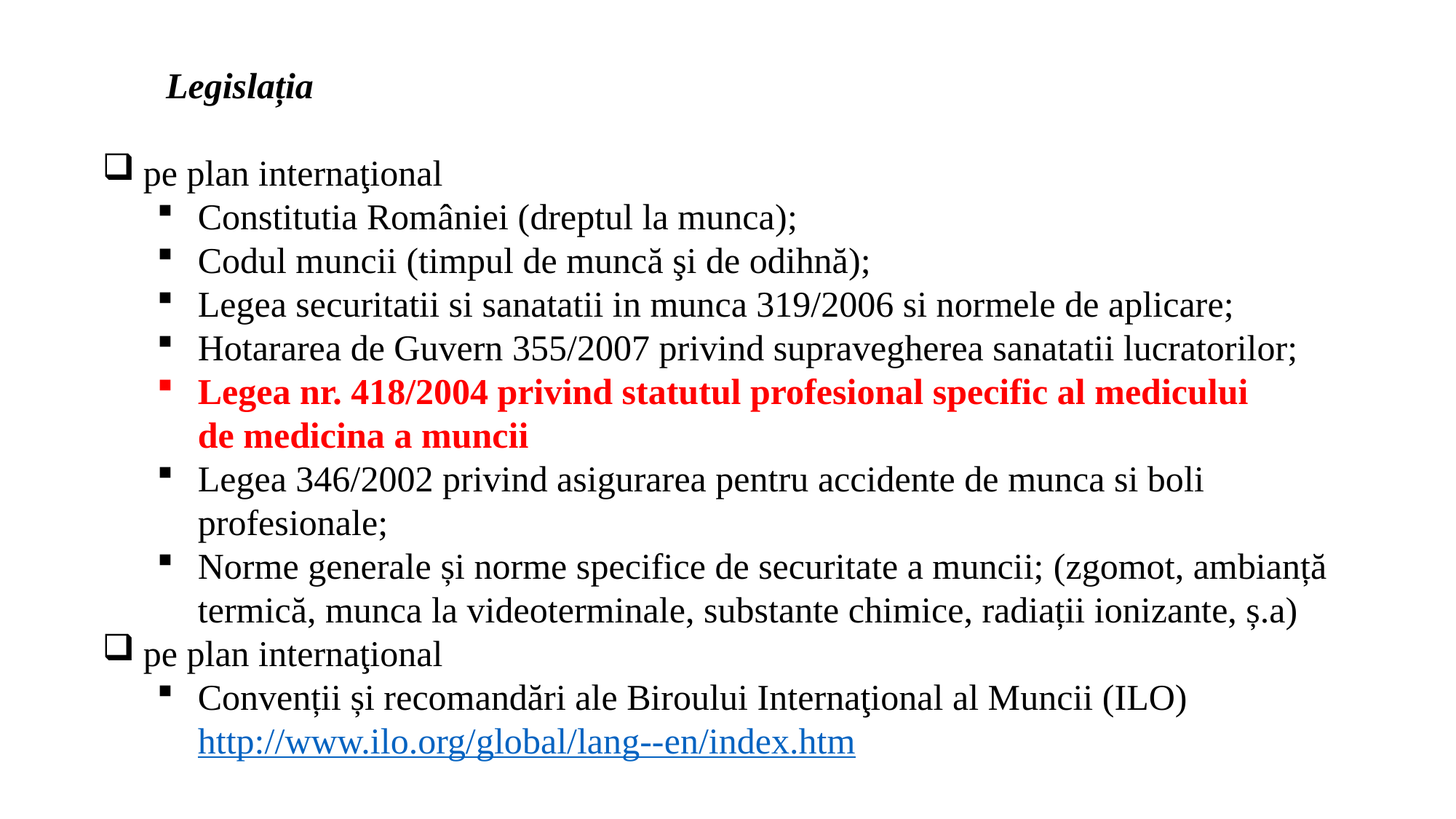

Legislația

pe plan internaţional
Constitutia României (dreptul la munca);
Codul muncii (timpul de muncă şi de odihnă);
Legea securitatii si sanatatii in munca 319/2006 si normele de aplicare;
Hotararea de Guvern 355/2007 privind supravegherea sanatatii lucratorilor;
Legea nr. 418/2004 privind statutul profesional specific al medicului de medicina a muncii
Legea 346/2002 privind asigurarea pentru accidente de munca si boli profesionale;
Norme generale și norme specifice de securitate a muncii; (zgomot, ambianță termică, munca la videoterminale, substante chimice, radiații ionizante, ș.a)
pe plan internaţional
Convenții și recomandări ale Biroului Internaţional al Muncii (ILO) http://www.ilo.org/global/lang--en/index.htm